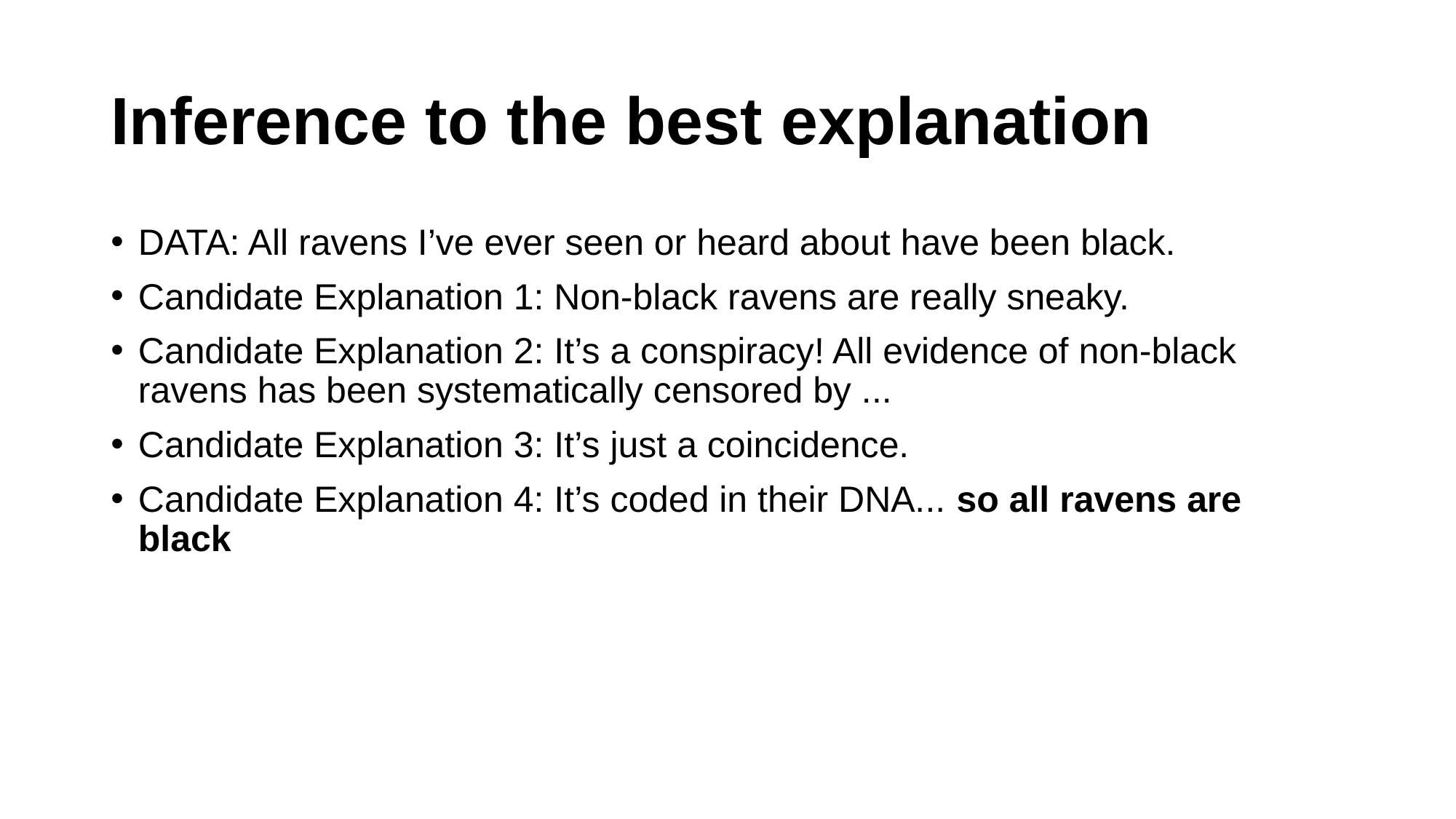

# Inference to the best explanation
DATA: All ravens I’ve ever seen or heard about have been black.
Candidate Explanation 1: Non-black ravens are really sneaky.
Candidate Explanation 2: It’s a conspiracy! All evidence of non-black ravens has been systematically censored by ...
Candidate Explanation 3: It’s just a coincidence.
Candidate Explanation 4: It’s coded in their DNA... so all ravens are black